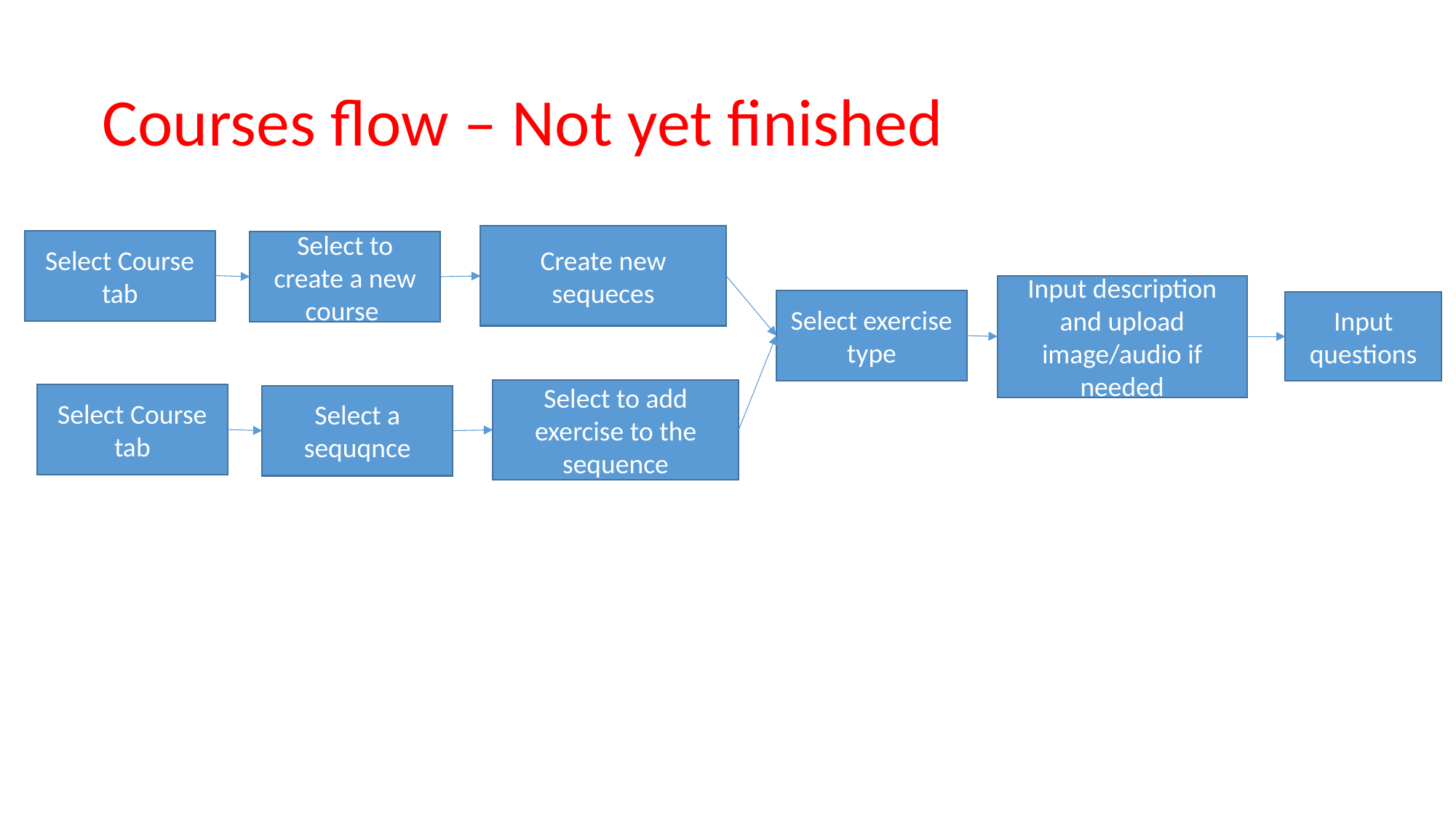

# Courses flow – Not yet finished
Create new sequeces
Select Course tab
Select to create a new course
Input description and upload image/audio if needed
Select exercise type
Input questions
Select to add exercise to the sequence
Select Course tab
Select a sequqnce